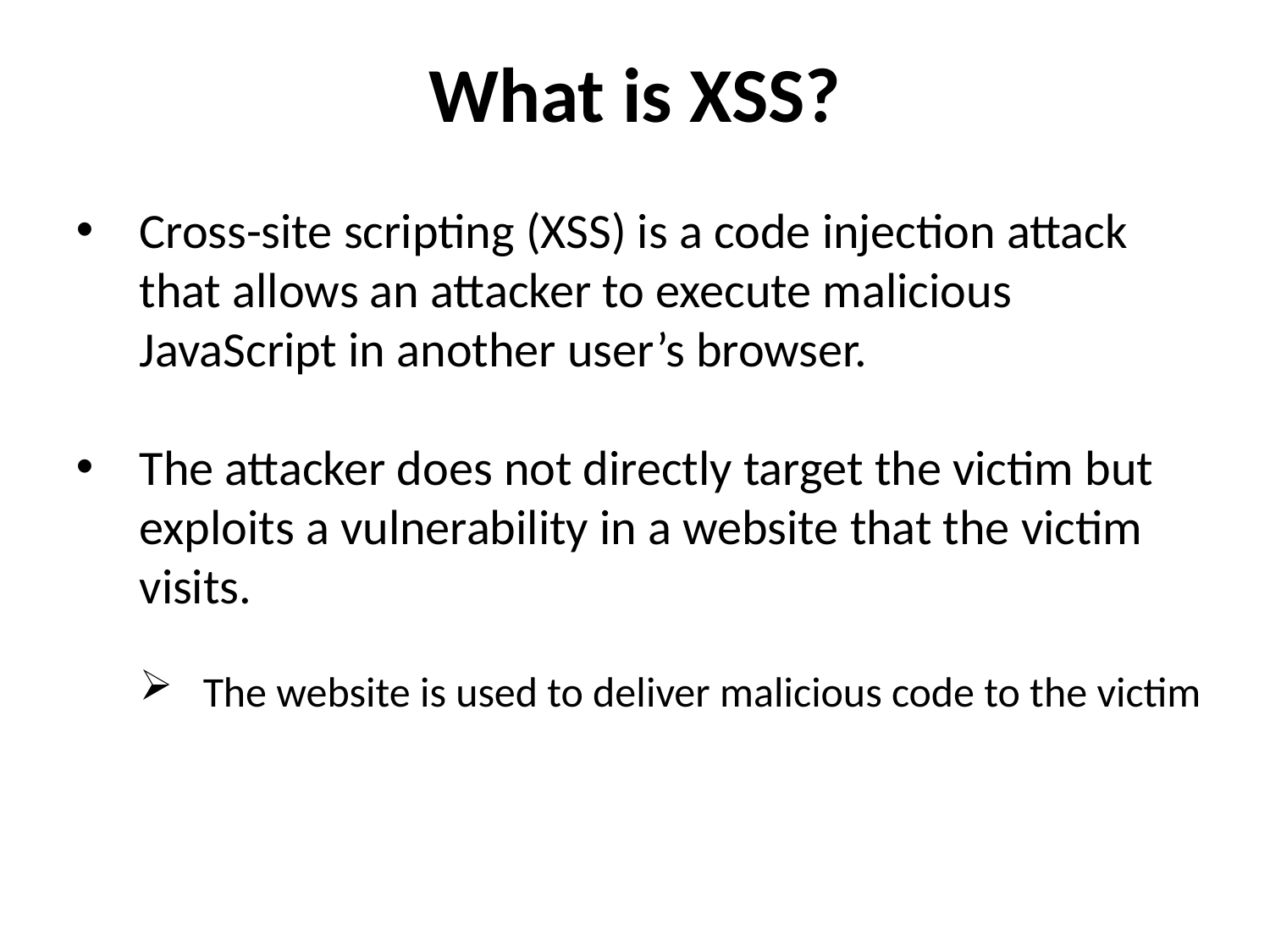

What is XSS?
Cross-site scripting (XSS) is a code injection attack that allows an attacker to execute malicious JavaScript in another user’s browser.

The attacker does not directly target the victim but exploits a vulnerability in a website that the victim visits.

The website is used to deliver malicious code to the victim